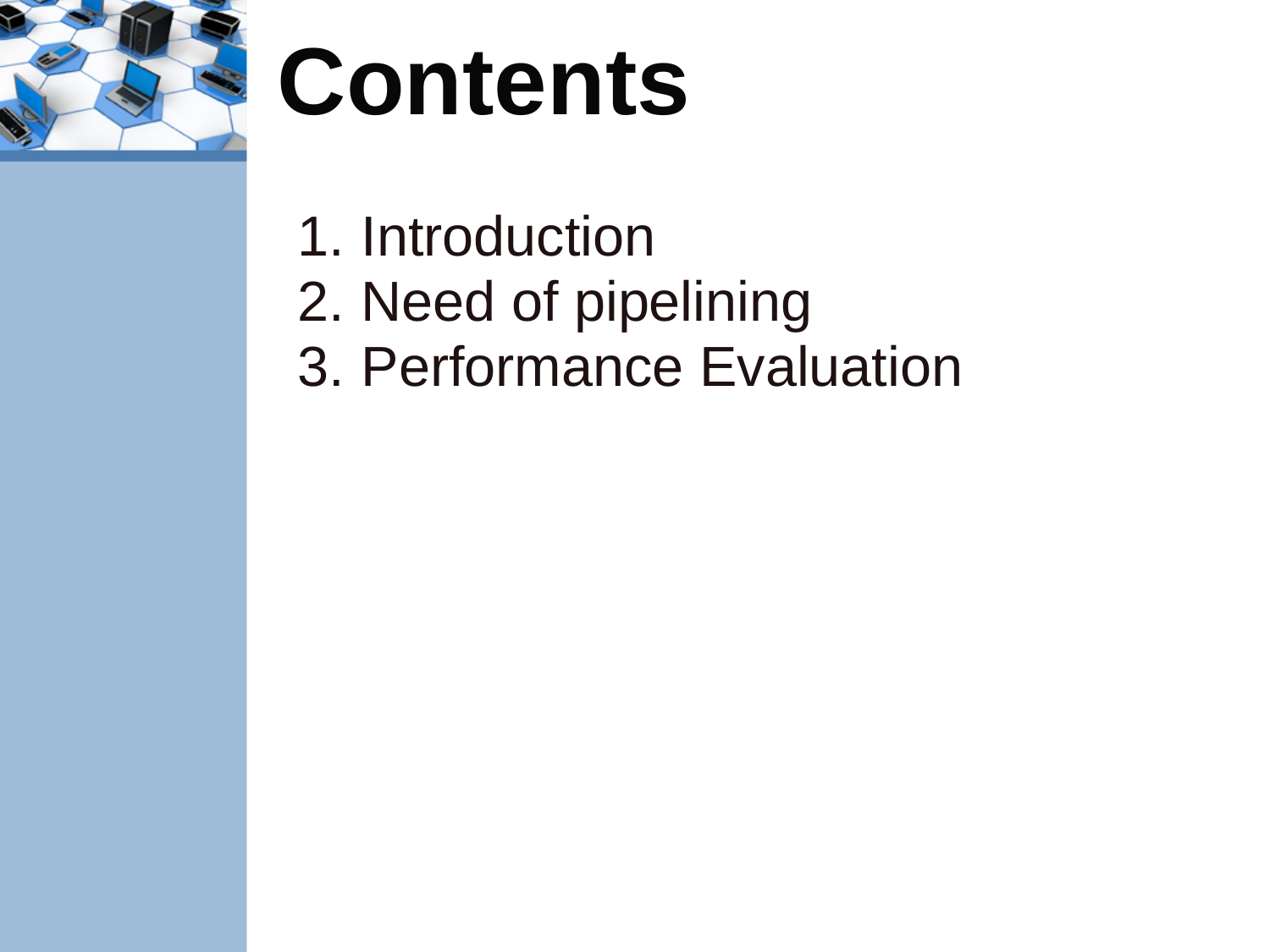

# Contents
Introduction
Need of pipelining
Performance Evaluation